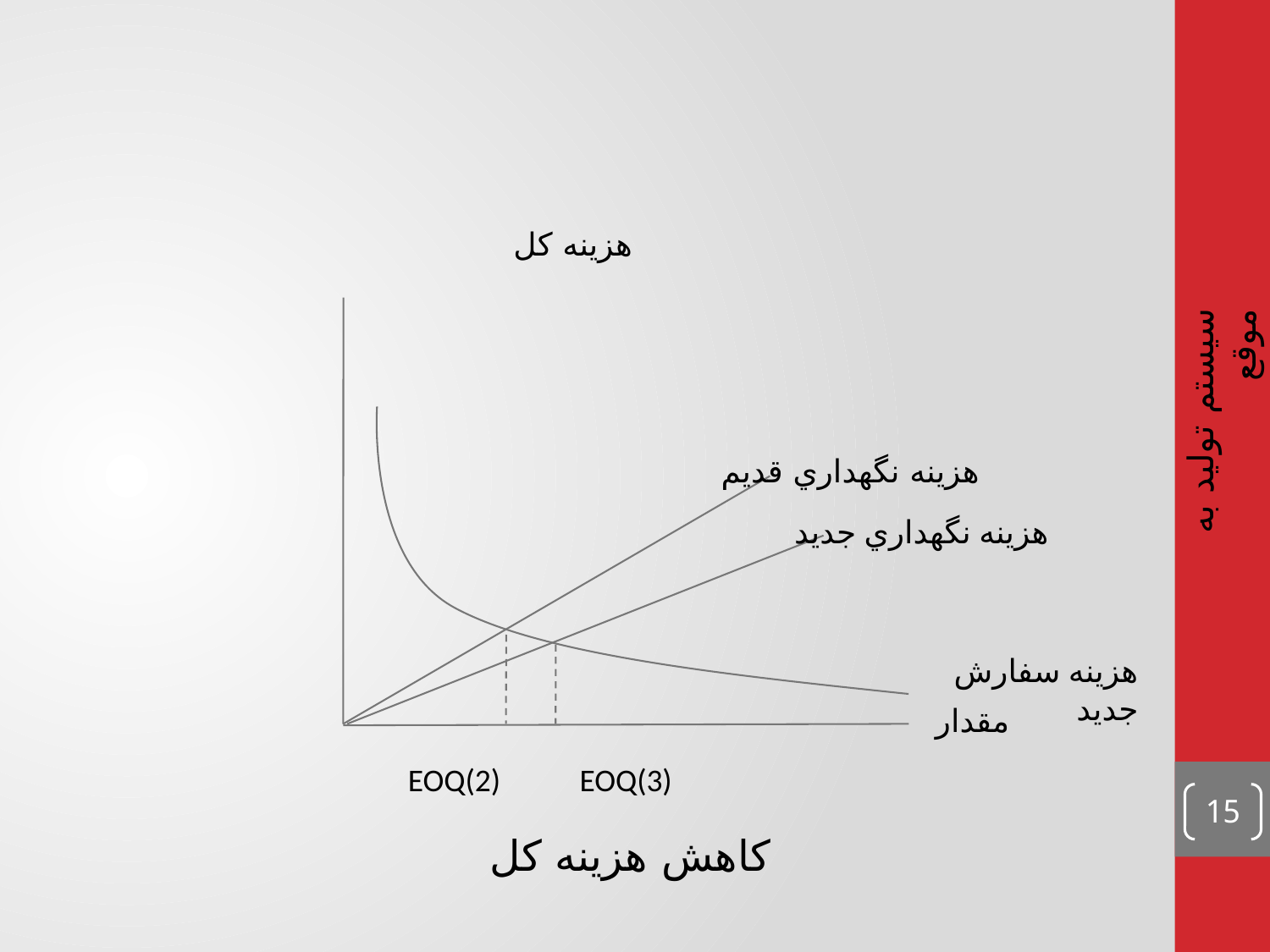

#
هزينه کل

سیستم تولید به موقع
هزينه نگهداري قديم

هزينه نگهداري جديد
هزينه سفارش جديد
مقدار
EOQ(2)
EOQ(3)
15
کاهش هزينه کل